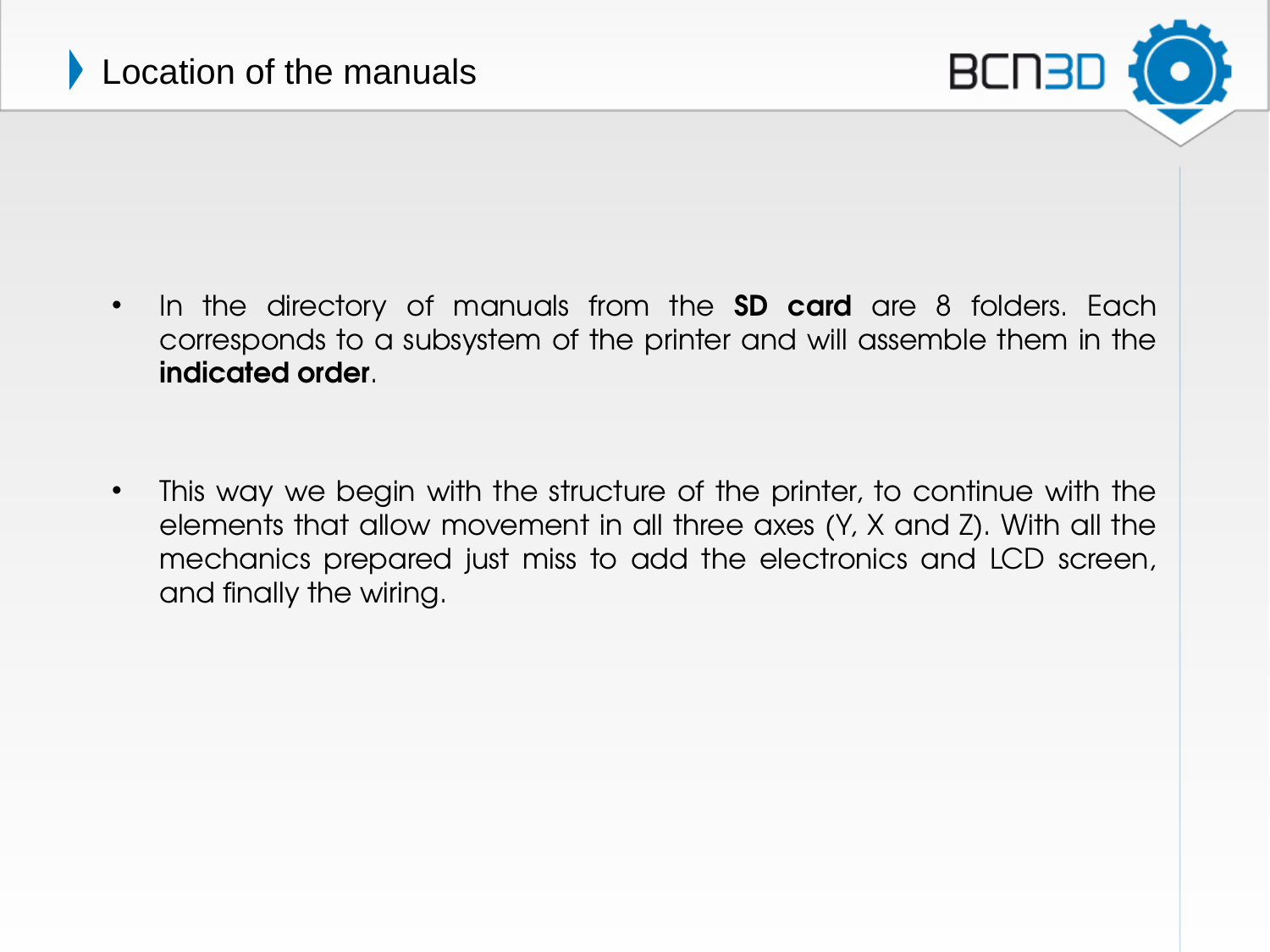

# Location of the manuals

In the directory of manuals from the SD card are 8 folders. Each corresponds to a subsystem of the printer and will assemble them in the indicated order.

This way we begin with the structure of the printer, to continue with the elements that allow movement in all three axes (Y, X and Z). With all the mechanics prepared just miss to add the electronics and LCD screen, and finally the wiring.